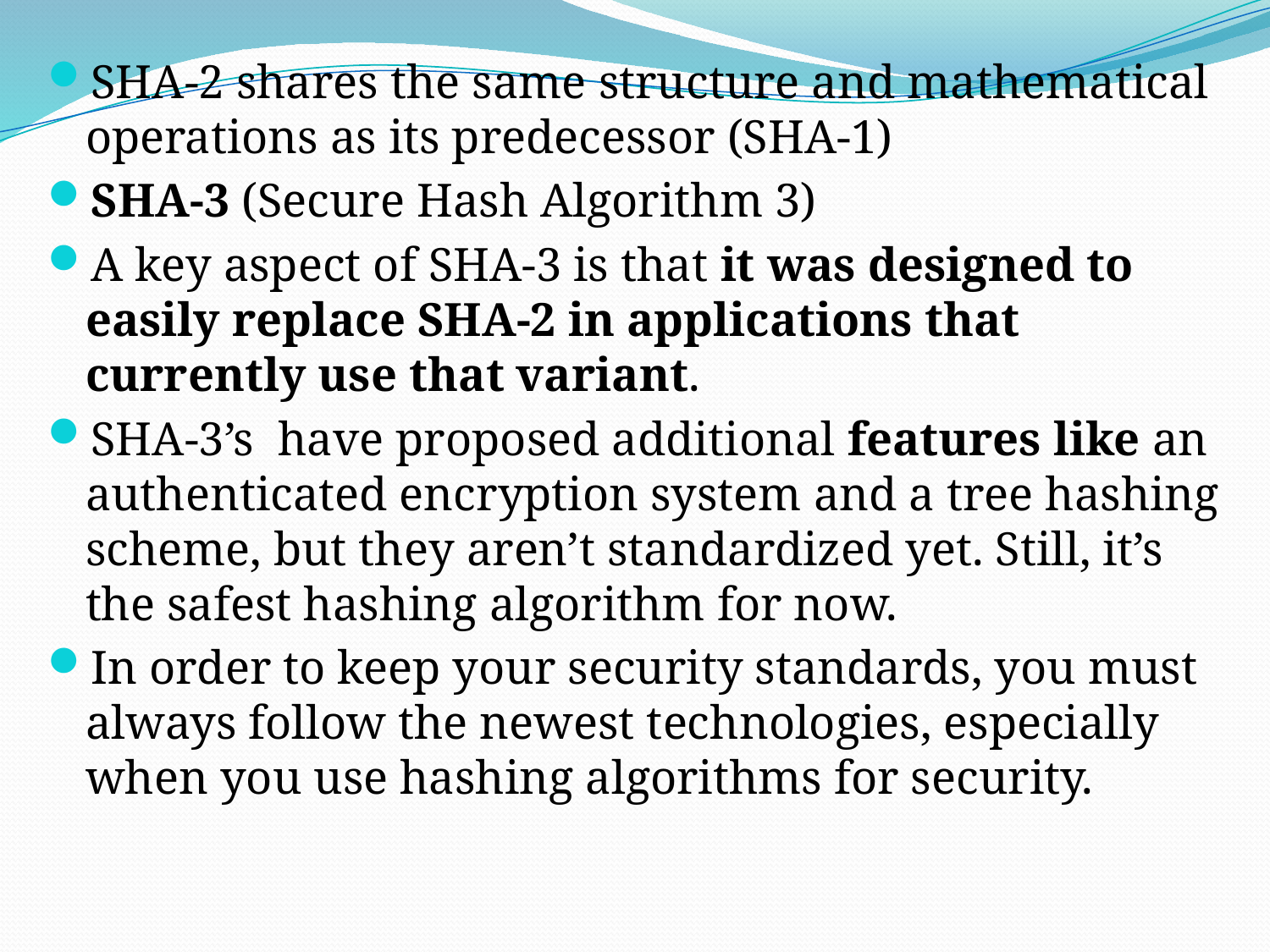

SHA-2 shares the same structure and mathematical operations as its predecessor (SHA-1)
SHA-3 (Secure Hash Algorithm 3)
A key aspect of SHA-3 is that it was designed to easily replace SHA-2 in applications that currently use that variant.
SHA-3’s  have proposed additional features like an authenticated encryption system and a tree hashing scheme, but they aren’t standardized yet. Still, it’s the safest hashing algorithm for now.
In order to keep your security standards, you must always follow the newest technologies, especially when you use hashing algorithms for security.